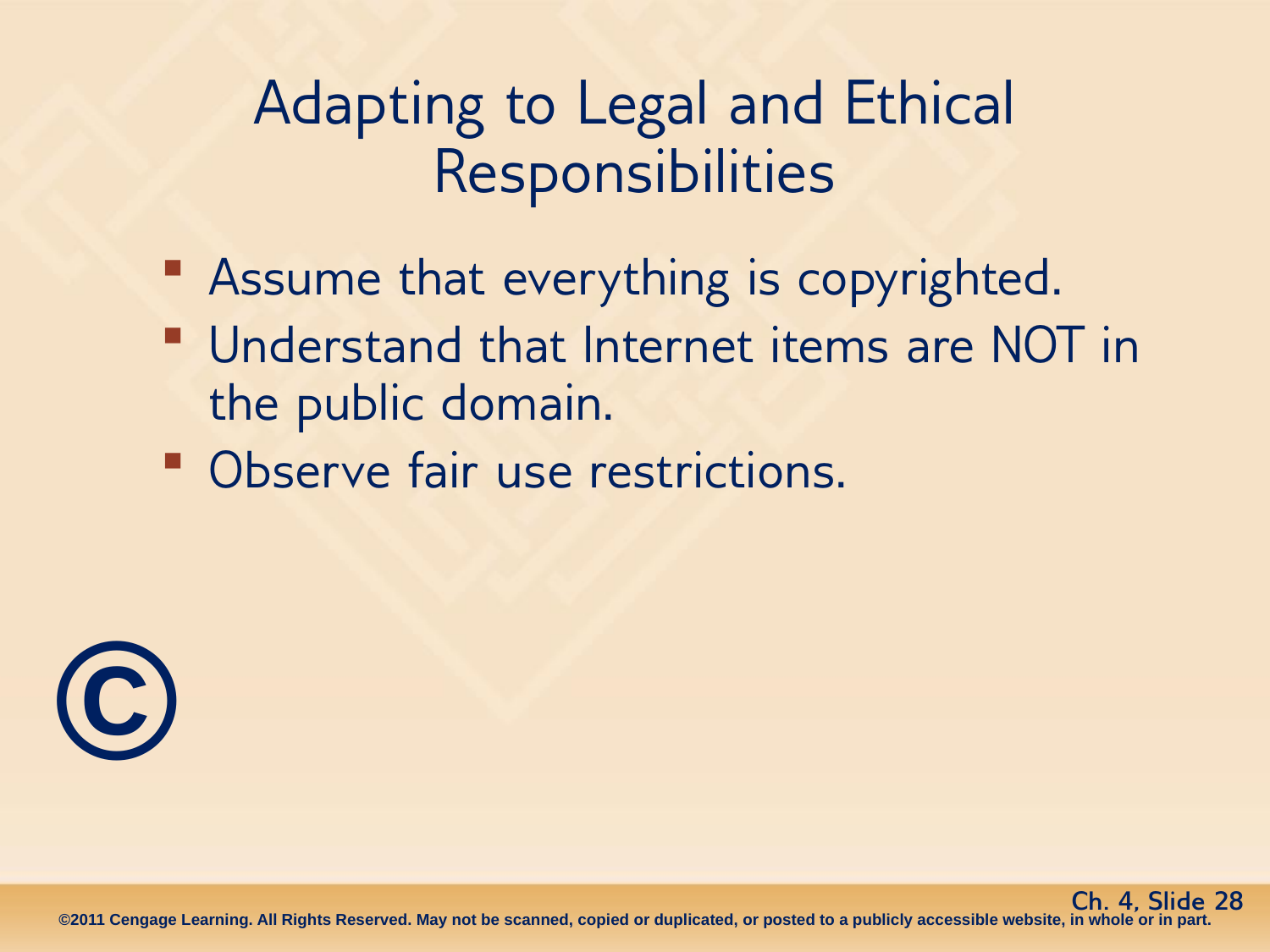

# Adapting to Legal and Ethical Responsibilities
Assume that everything is copyrighted.
Understand that Internet items are NOT in the public domain.
Observe fair use restrictions.
©